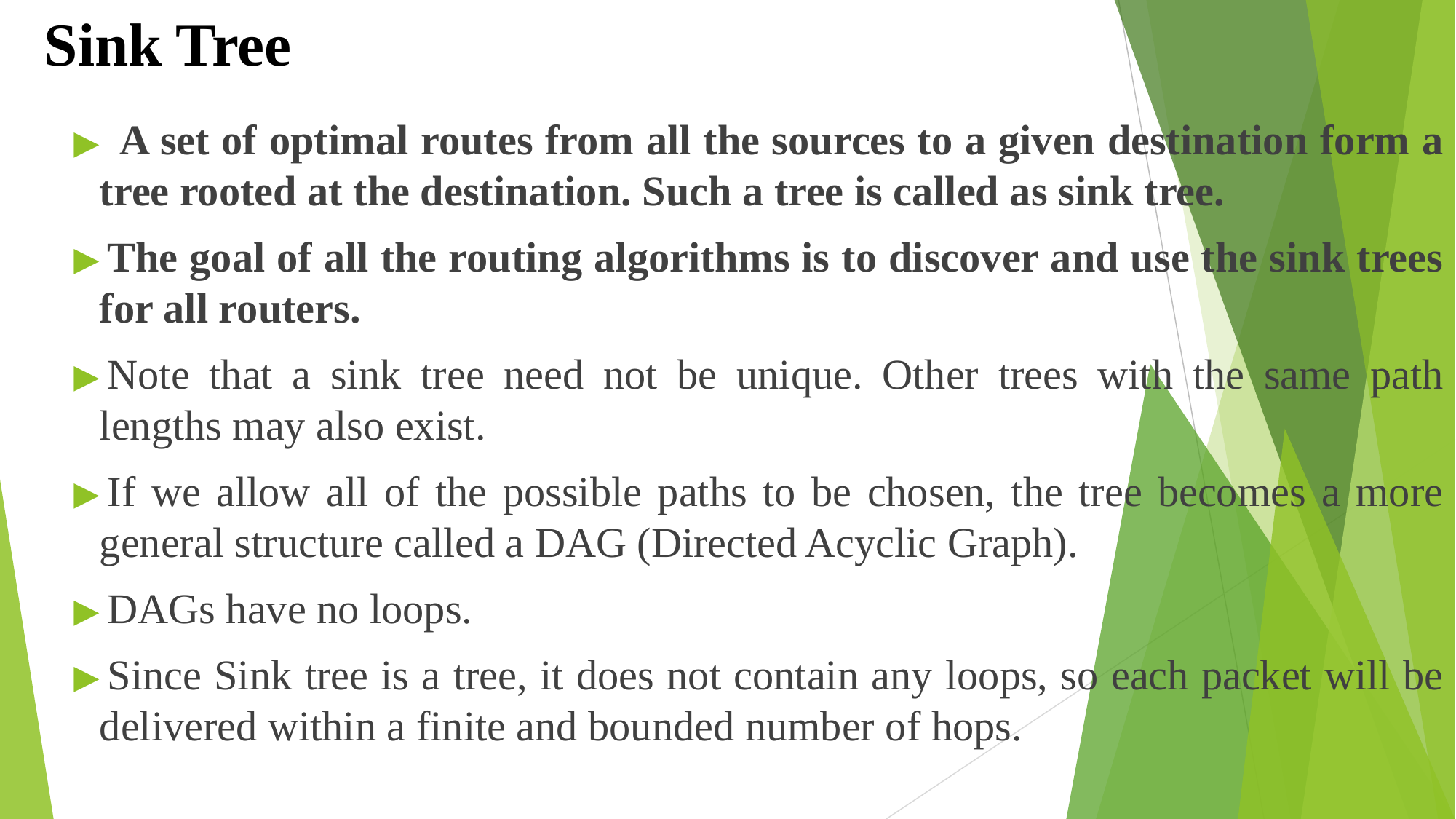

# Sink Tree
 A set of optimal routes from all the sources to a given destination form a tree rooted at the destination. Such a tree is called as sink tree.
The goal of all the routing algorithms is to discover and use the sink trees for all routers.
Note that a sink tree need not be unique. Other trees with the same path lengths may also exist.
If we allow all of the possible paths to be chosen, the tree becomes a more general structure called a DAG (Directed Acyclic Graph).
DAGs have no loops.
Since Sink tree is a tree, it does not contain any loops, so each packet will be delivered within a finite and bounded number of hops.